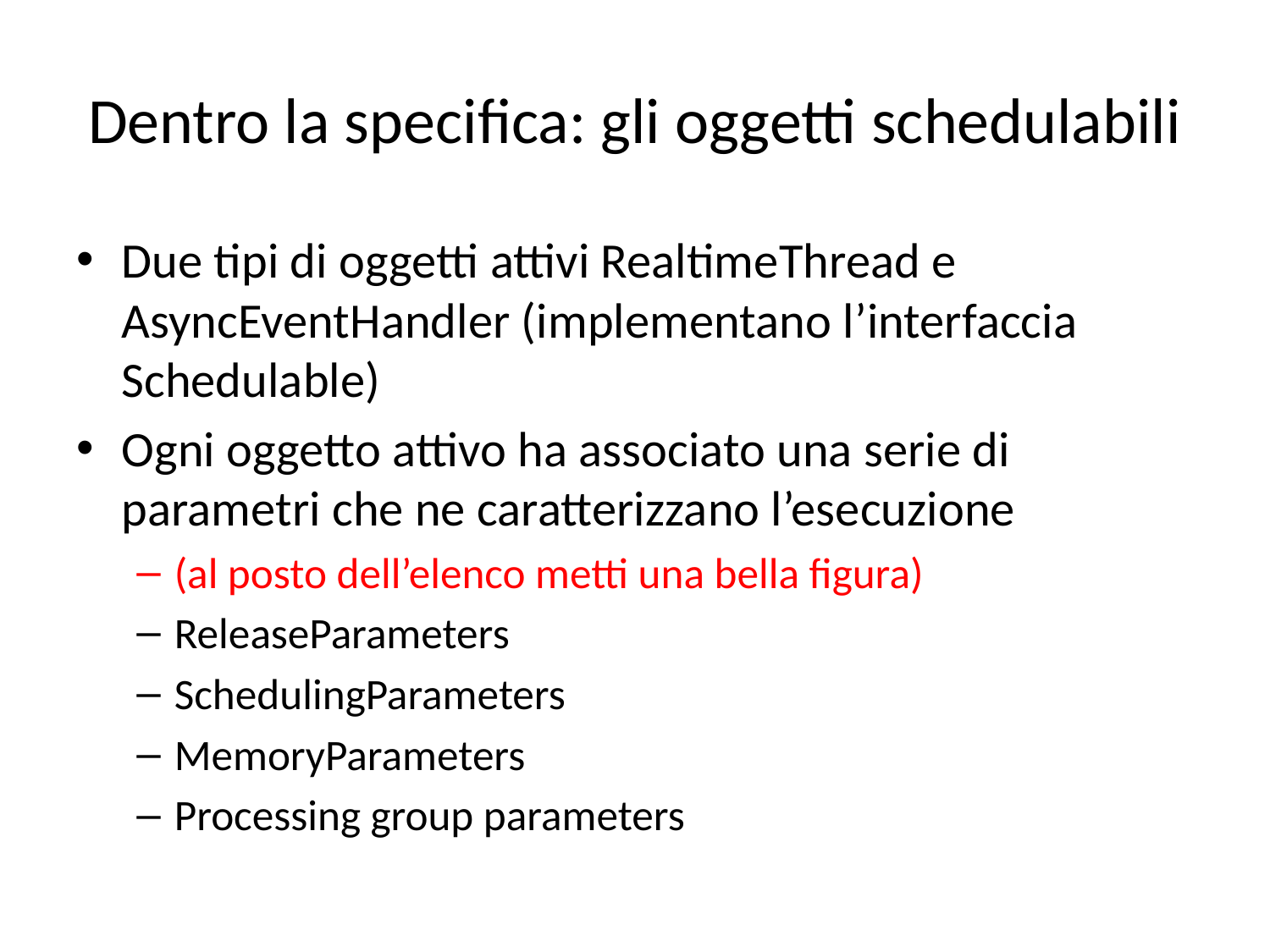

# Dentro la specifica: gli oggetti schedulabili
Due tipi di oggetti attivi RealtimeThread e AsyncEventHandler (implementano l’interfaccia Schedulable)
Ogni oggetto attivo ha associato una serie di parametri che ne caratterizzano l’esecuzione
(al posto dell’elenco metti una bella figura)
ReleaseParameters
SchedulingParameters
MemoryParameters
Processing group parameters